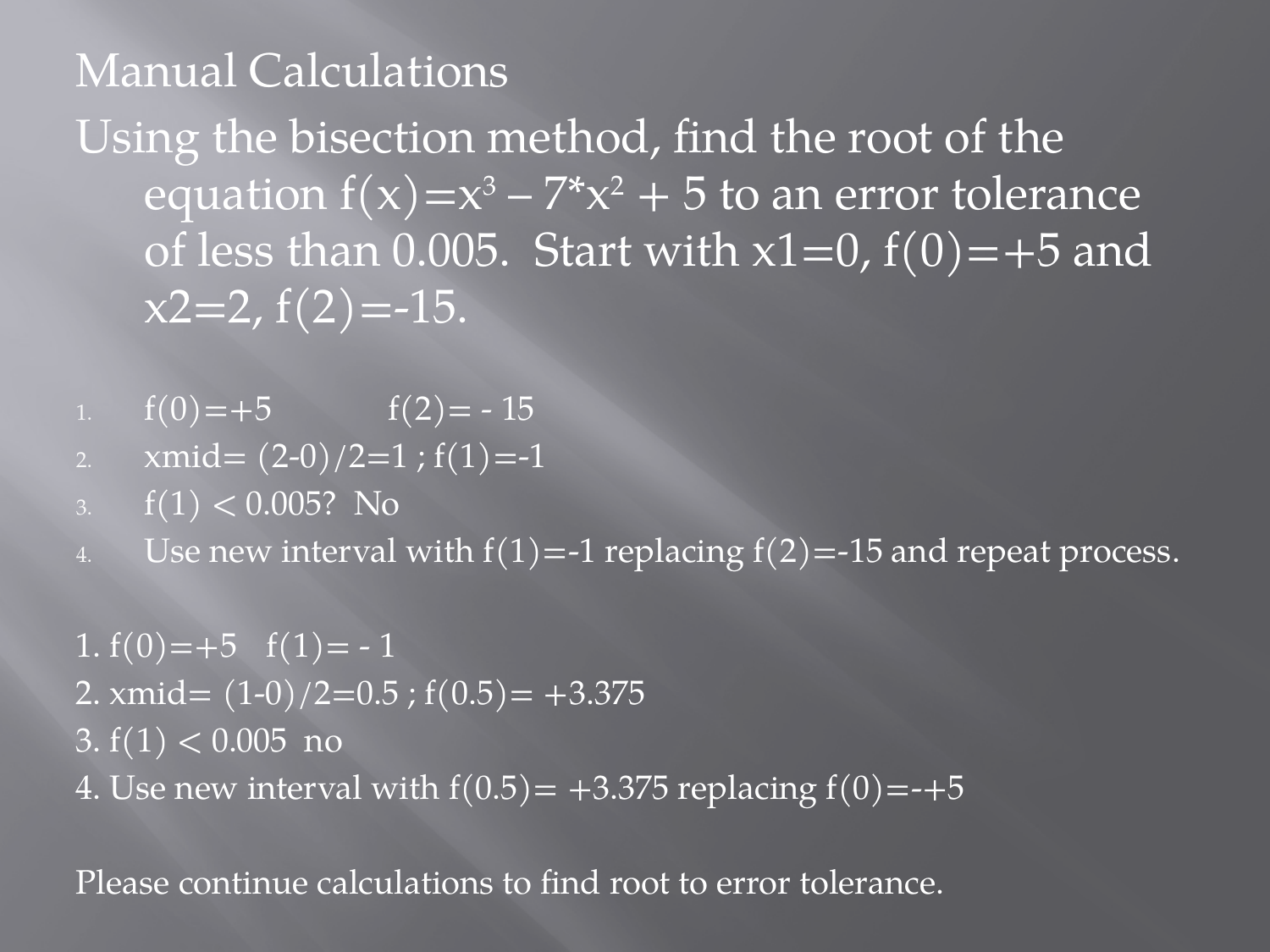

Manual Calculations
Using the bisection method, find the root of the equation f(x)=x3 – 7*x2 + 5 to an error tolerance of less than 0.005.  Start with x1=0, f(0)=+5 and x2=2, f(2)=-15.

f(0)=+5	f(2)= - 15
xmid= (2-0)/2=1 ; f(1)=-1
f(1) < 0.005?  No
Use new interval with f(1)=-1 replacing f(2)=-15 and repeat process.

1. f(0)=+5	f(1)= - 1
2. xmid= (1-0)/2=0.5 ; f(0.5)= +3.375
3. f(1) < 0.005  no
4. Use new interval with f(0.5)= +3.375 replacing f(0)=-+5

Please continue calculations to find root to error tolerance.